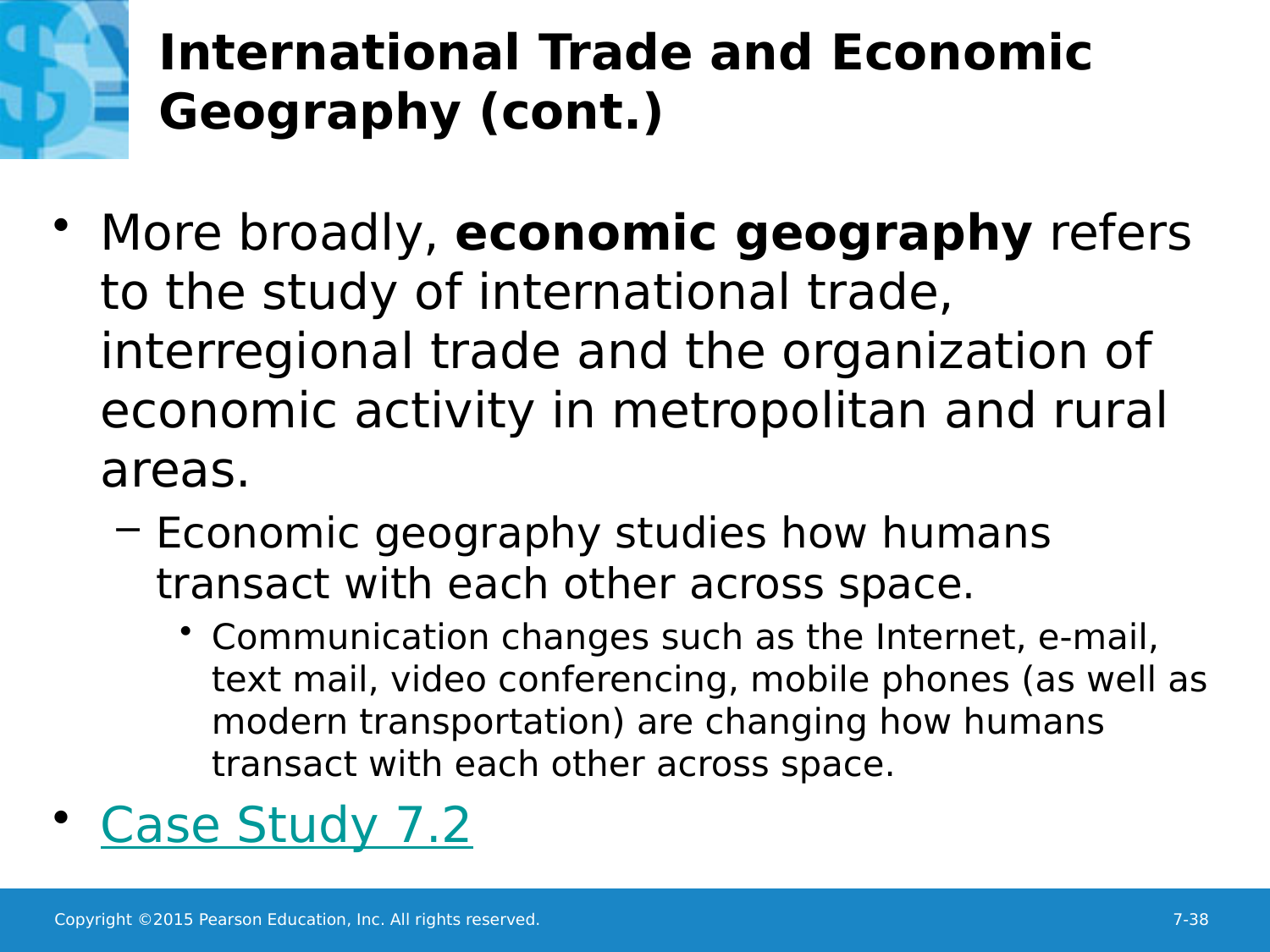

# International Trade and Economic Geography (cont.)
More broadly, economic geography refers to the study of international trade, interregional trade and the organization of economic activity in metropolitan and rural areas.
Economic geography studies how humans transact with each other across space.
Communication changes such as the Internet, e-mail, text mail, video conferencing, mobile phones (as well as modern transportation) are changing how humans transact with each other across space.
Case Study 7.2